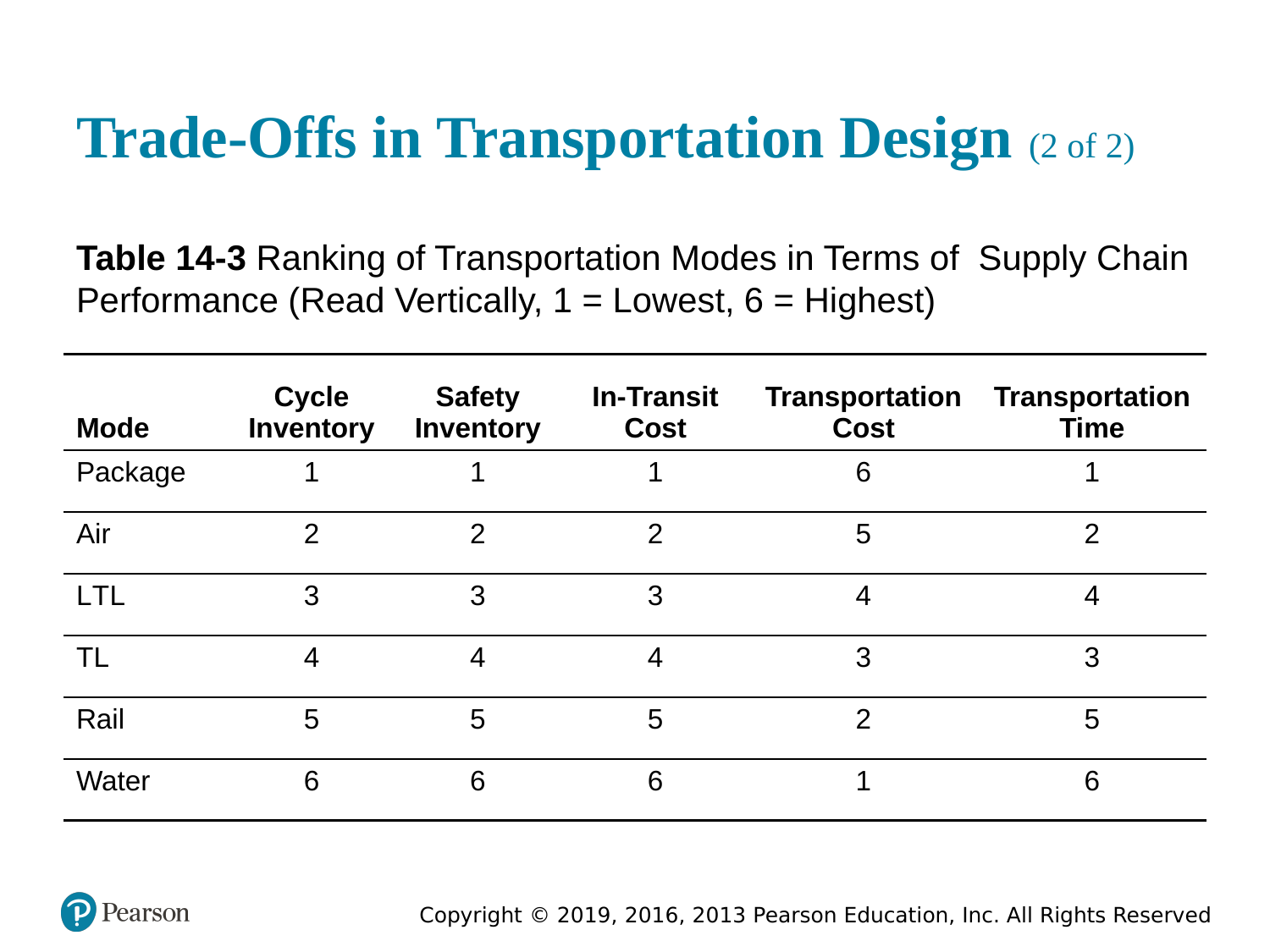

# Trade-Offs in Transportation Design (2 of 2)
Table 14-3 Ranking of Transportation Modes in Terms of  Supply Chain Performance (Read Vertically, 1 = Lowest, 6 = Highest)
| Mode | Cycle Inventory | Safety Inventory | In-Transit Cost | Transportation Cost | Transportation Time |
| --- | --- | --- | --- | --- | --- |
| Package | 1 | 1 | 1 | 6 | 1 |
| Air | 2 | 2 | 2 | 5 | 2 |
| L T L | 3 | 3 | 3 | 4 | 4 |
| T L | 4 | 4 | 4 | 3 | 3 |
| Rail | 5 | 5 | 5 | 2 | 5 |
| Water | 6 | 6 | 6 | 1 | 6 |